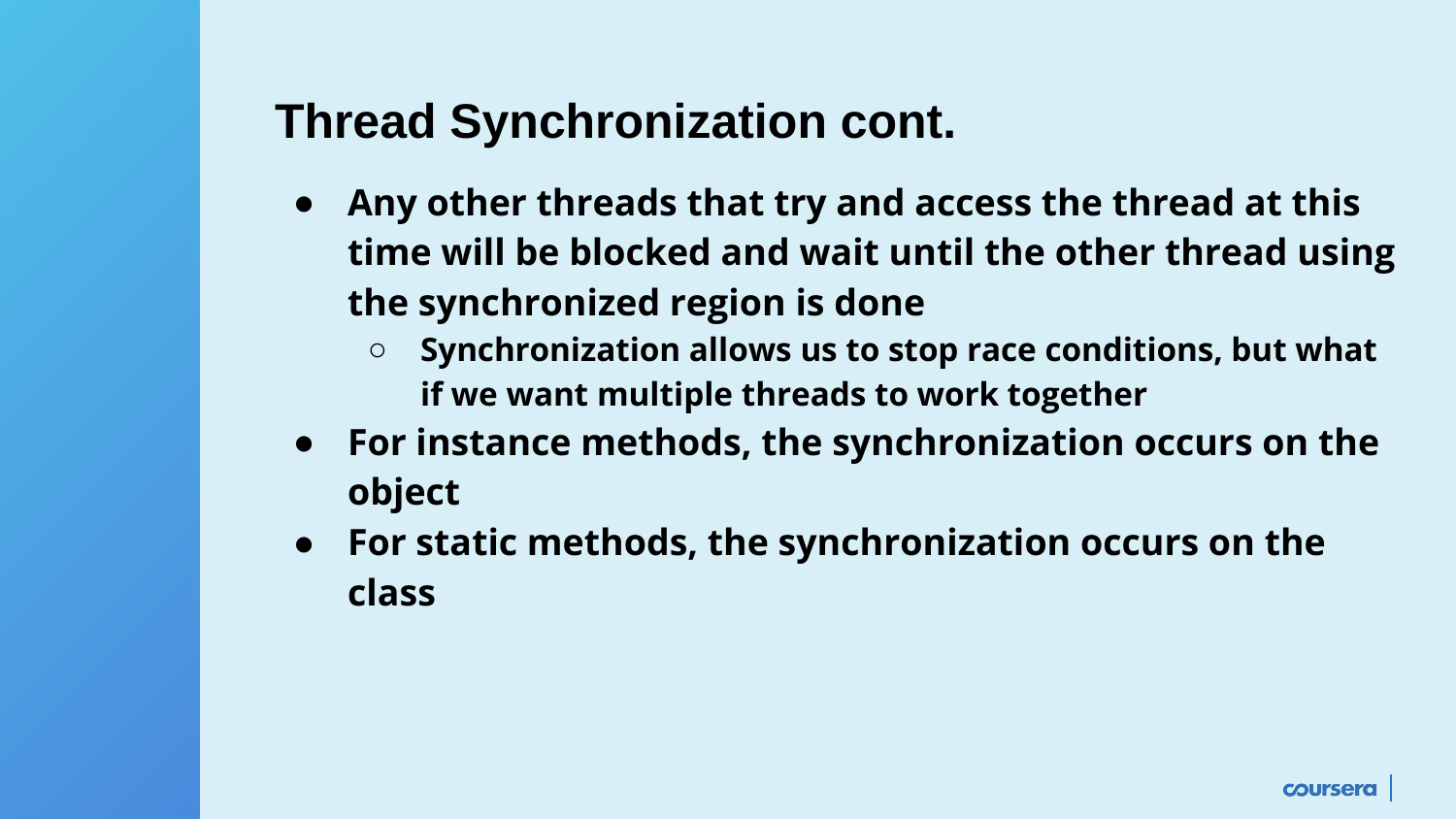

# Thread Synchronization cont.
Any other threads that try and access the thread at this time will be blocked and wait until the other thread using the synchronized region is done
Synchronization allows us to stop race conditions, but what if we want multiple threads to work together
For instance methods, the synchronization occurs on the object
For static methods, the synchronization occurs on the class